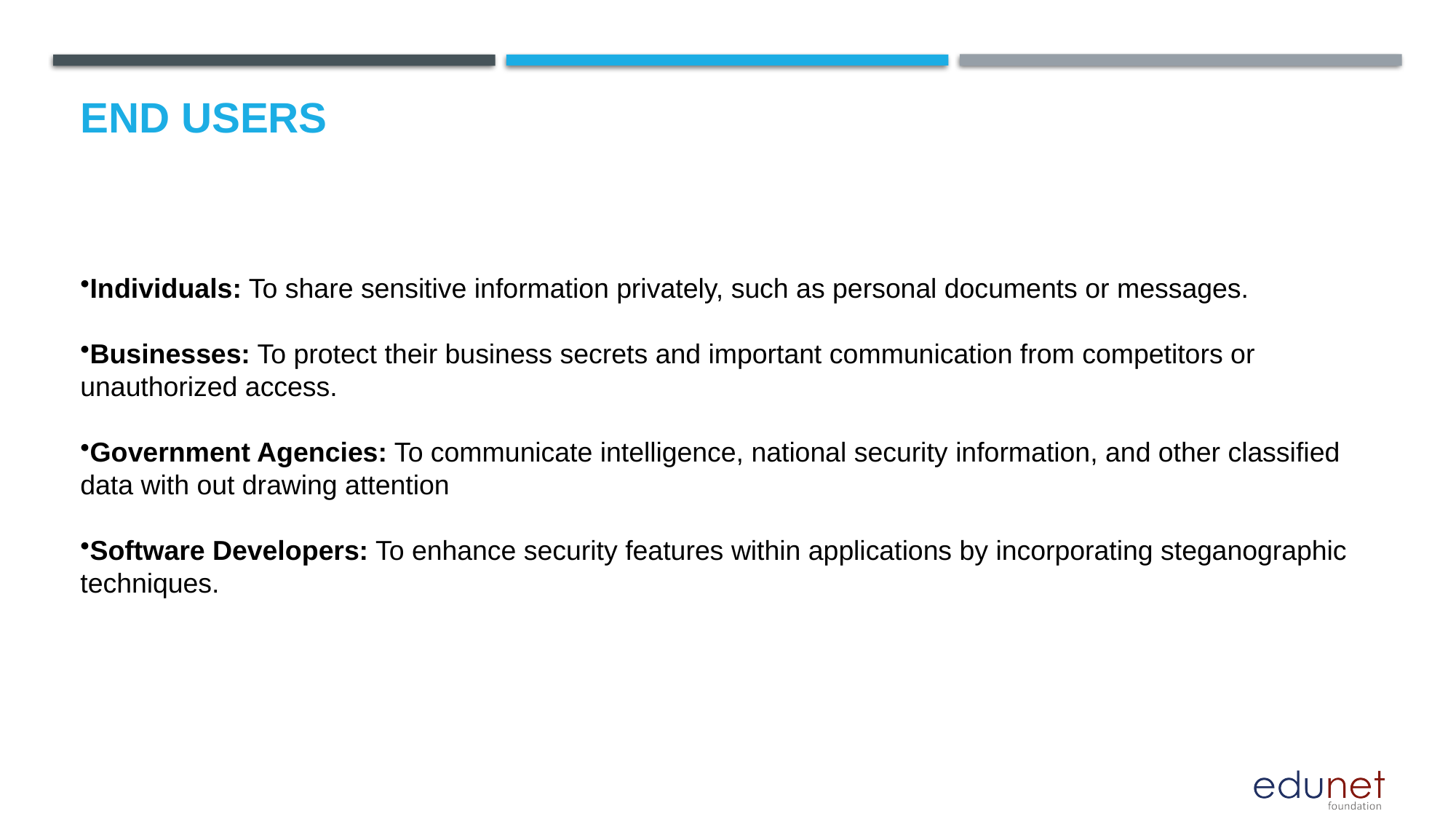

# End users
Individuals: To share sensitive information privately, such as personal documents or messages.

Businesses: To protect their business secrets and important communication from competitors or unauthorized access.

Government Agencies: To communicate intelligence, national security information, and other classified data with out drawing attention

Software Developers: To enhance security features within applications by incorporating steganographic techniques.